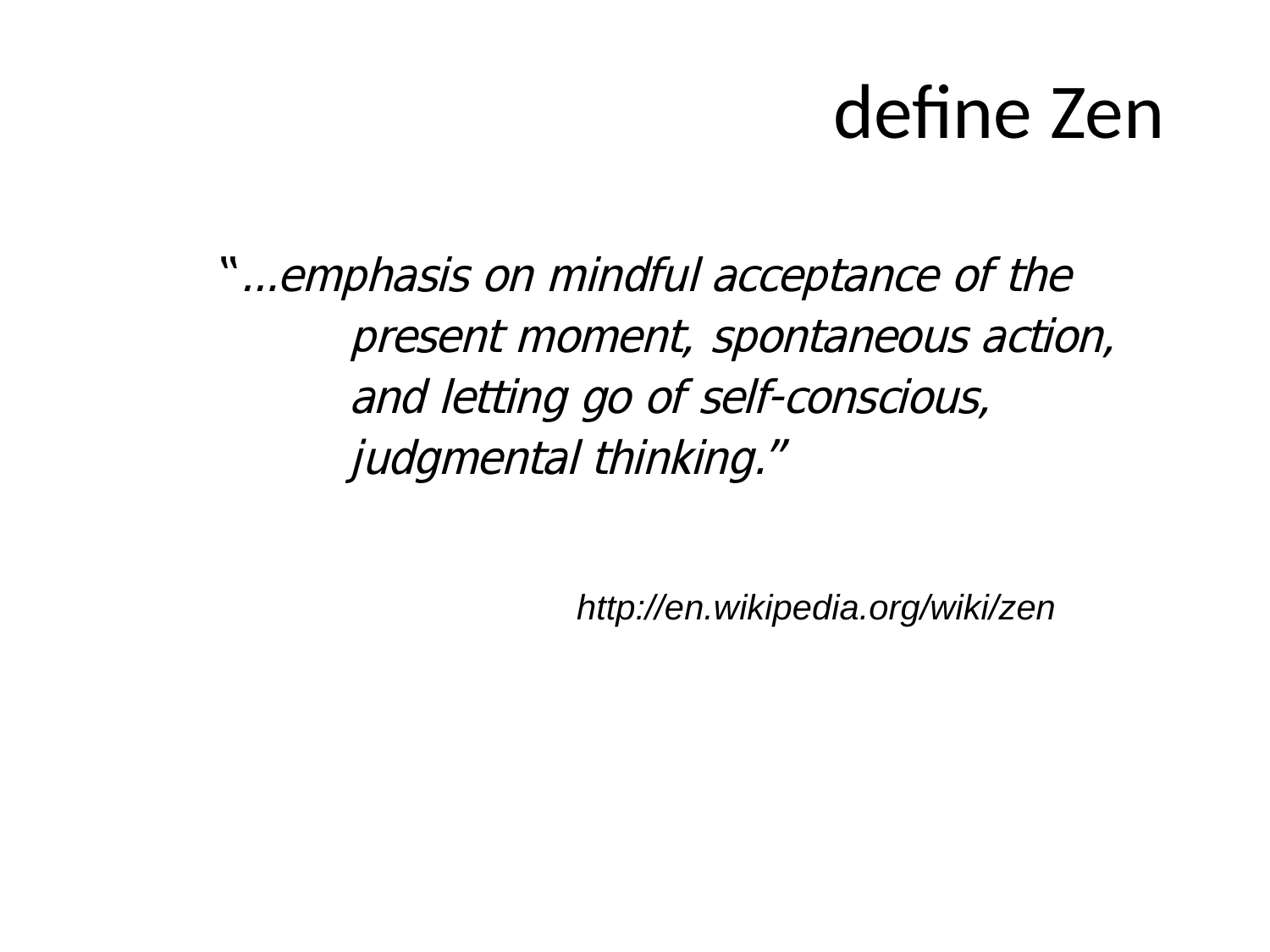

# define Zen
“…emphasis on mindful acceptance of the
	present moment, spontaneous action,
	and letting go of self-conscious,
	judgmental thinking.”
http://en.wikipedia.org/wiki/zen